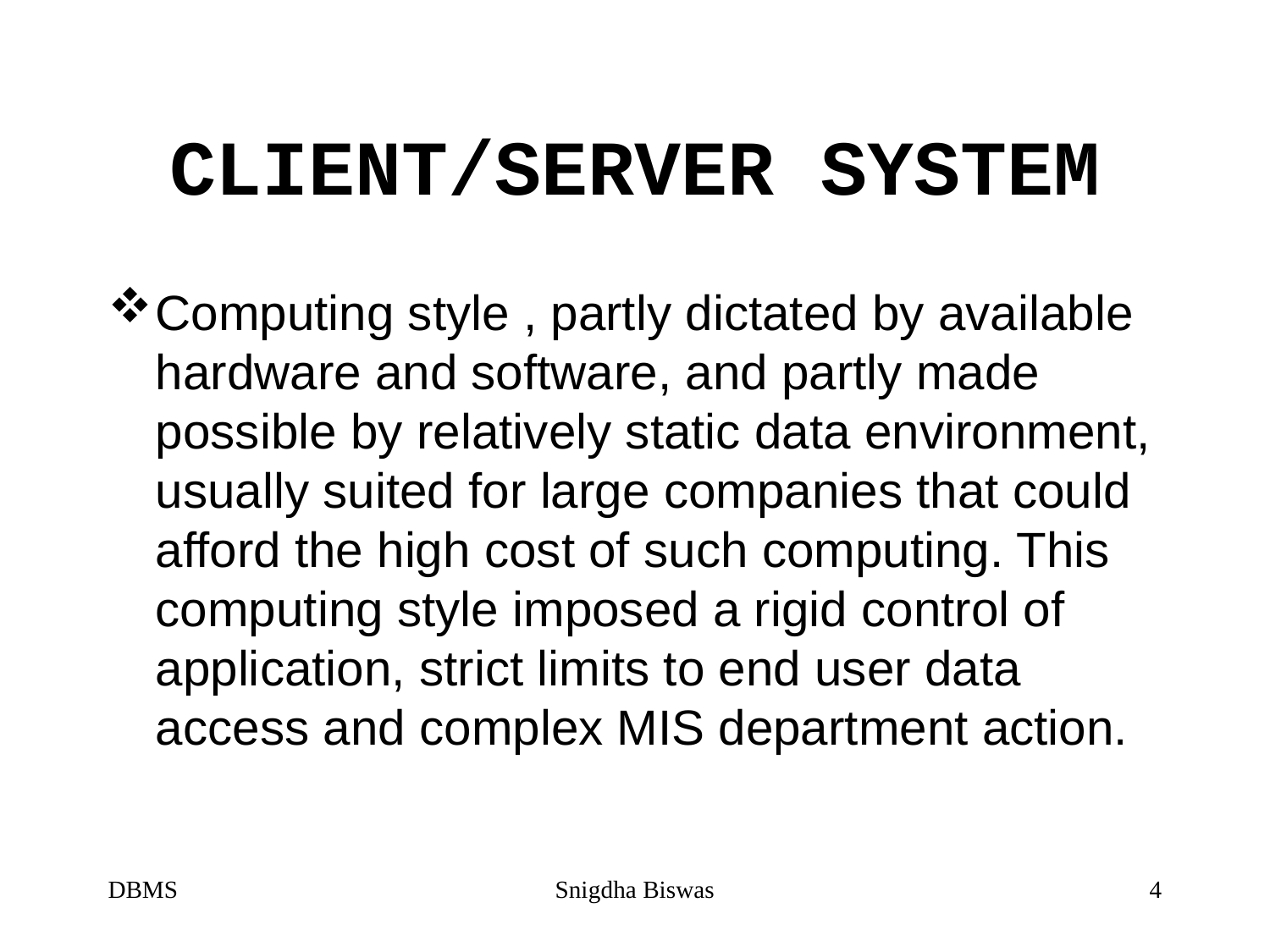

# CLIENT/SERVER SYSTEM
Computing style , partly dictated by available hardware and software, and partly made possible by relatively static data environment, usually suited for large companies that could afford the high cost of such computing. This computing style imposed a rigid control of application, strict limits to end user data access and complex MIS department action.
DBMS
Snigdha Biswas
4